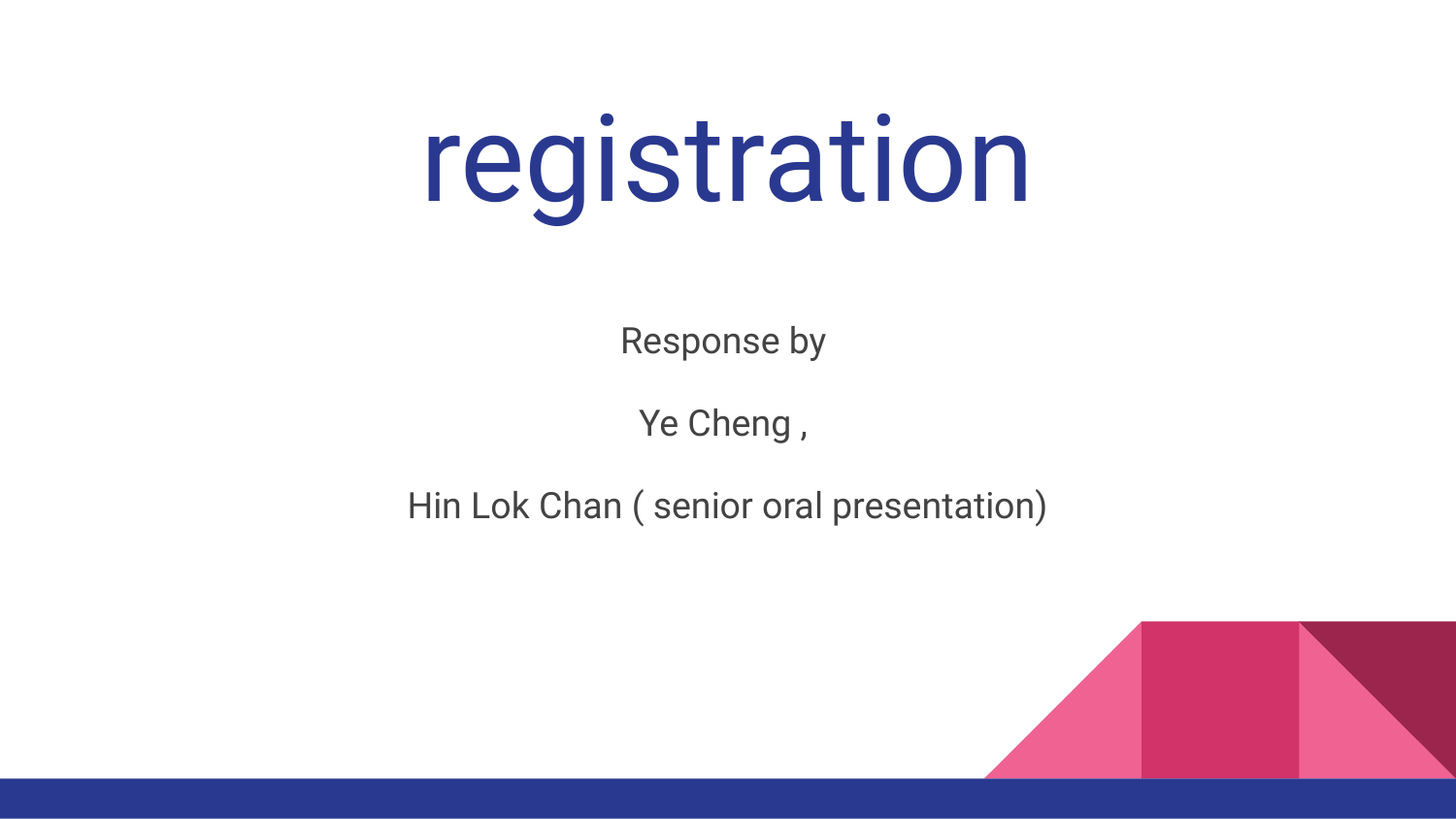

# registration
Response by
Ye Cheng ,
Hin Lok Chan ( senior oral presentation)